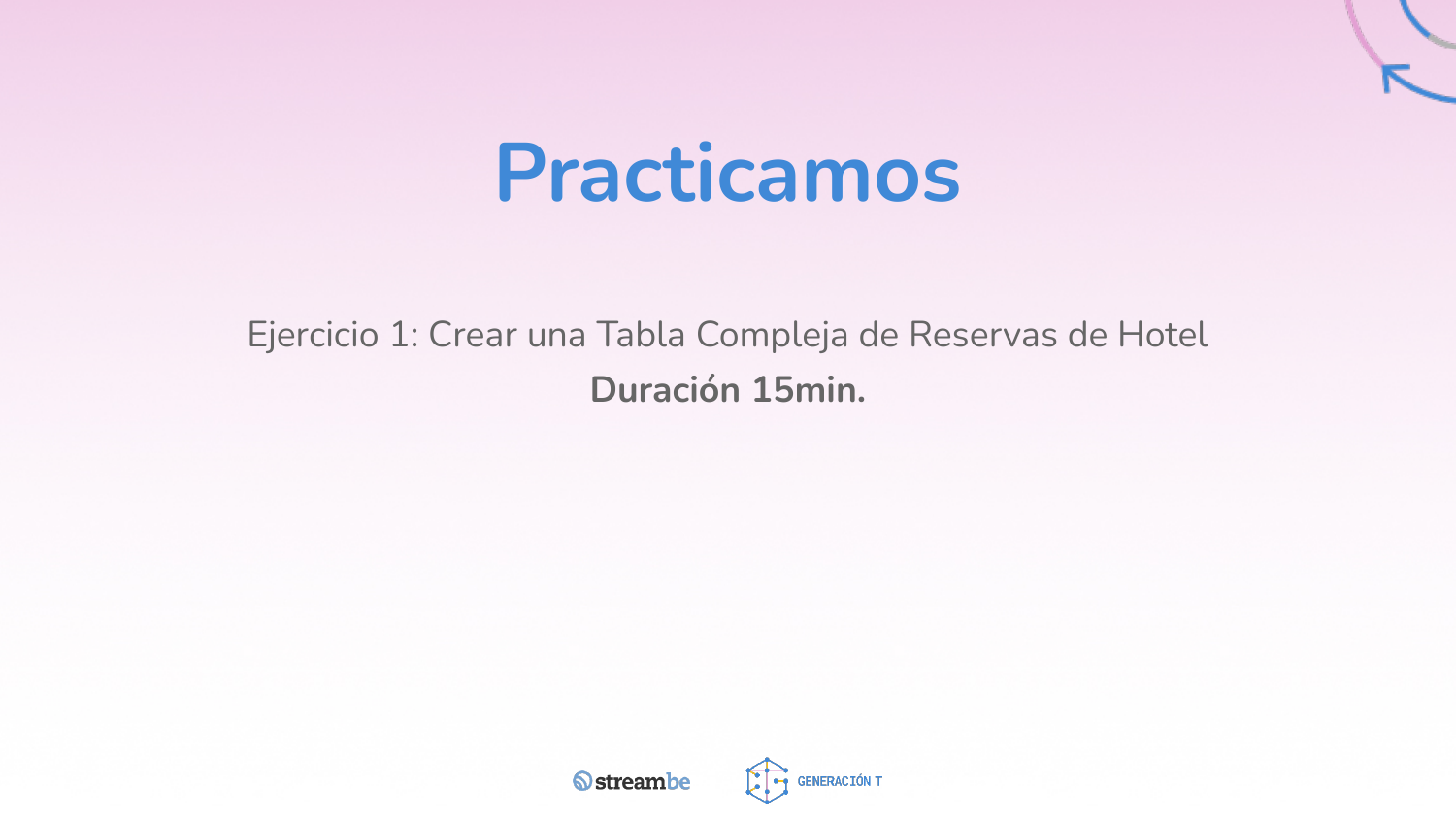

# Practicamos
Ejercicio 1: Crear una Tabla Compleja de Reservas de Hotel
Duración 15min.